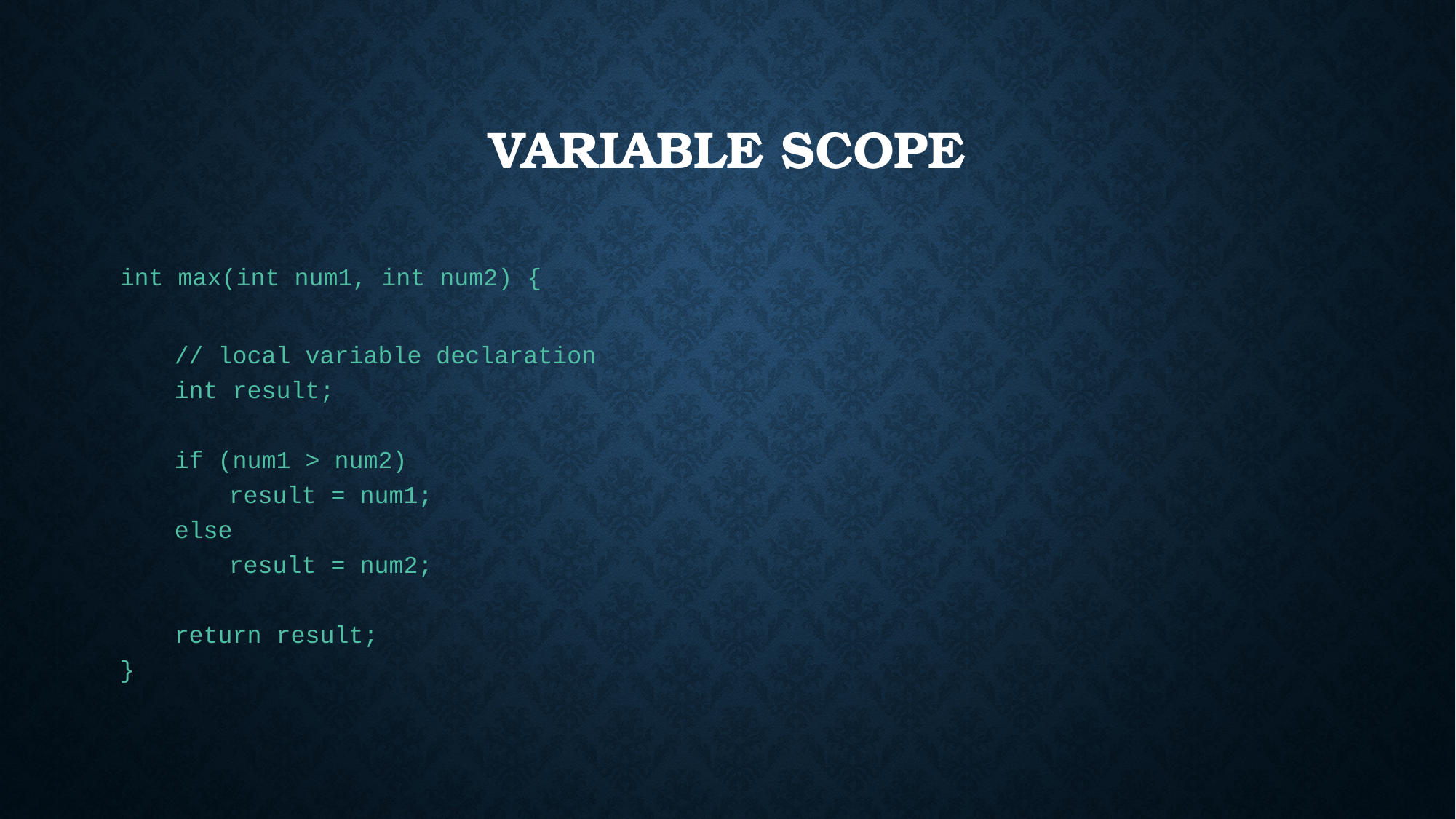

# Variable scope
int max(int num1, int num2) {
	// local variable declaration
	int result;
	if (num1 > num2)
		result = num1;
	else
		result = num2;
	return result;
}